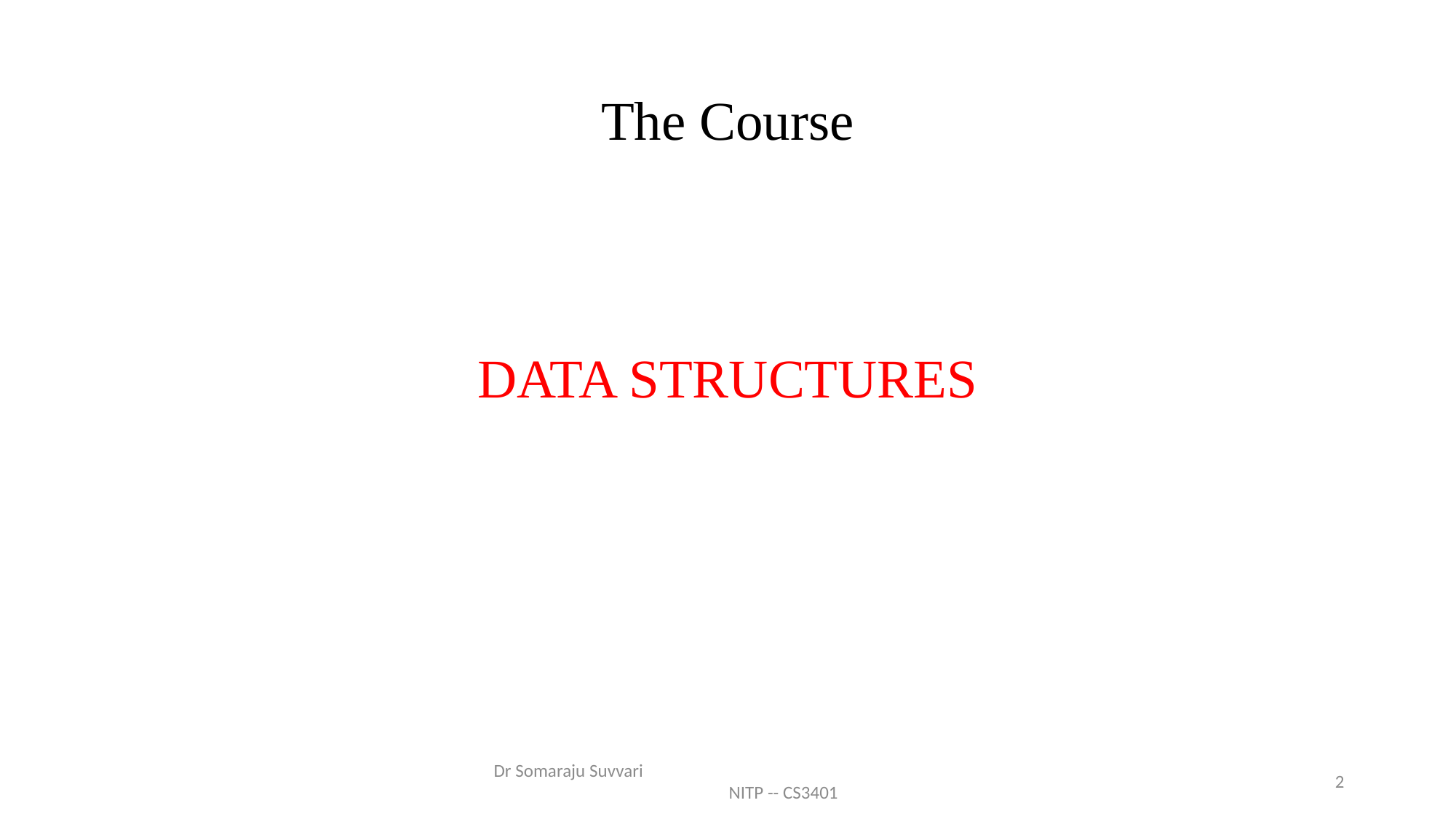

# The Course

DATA STRUCTURES

Dr Somaraju Suvvari                                                                                                        NITP -- CS3401
2